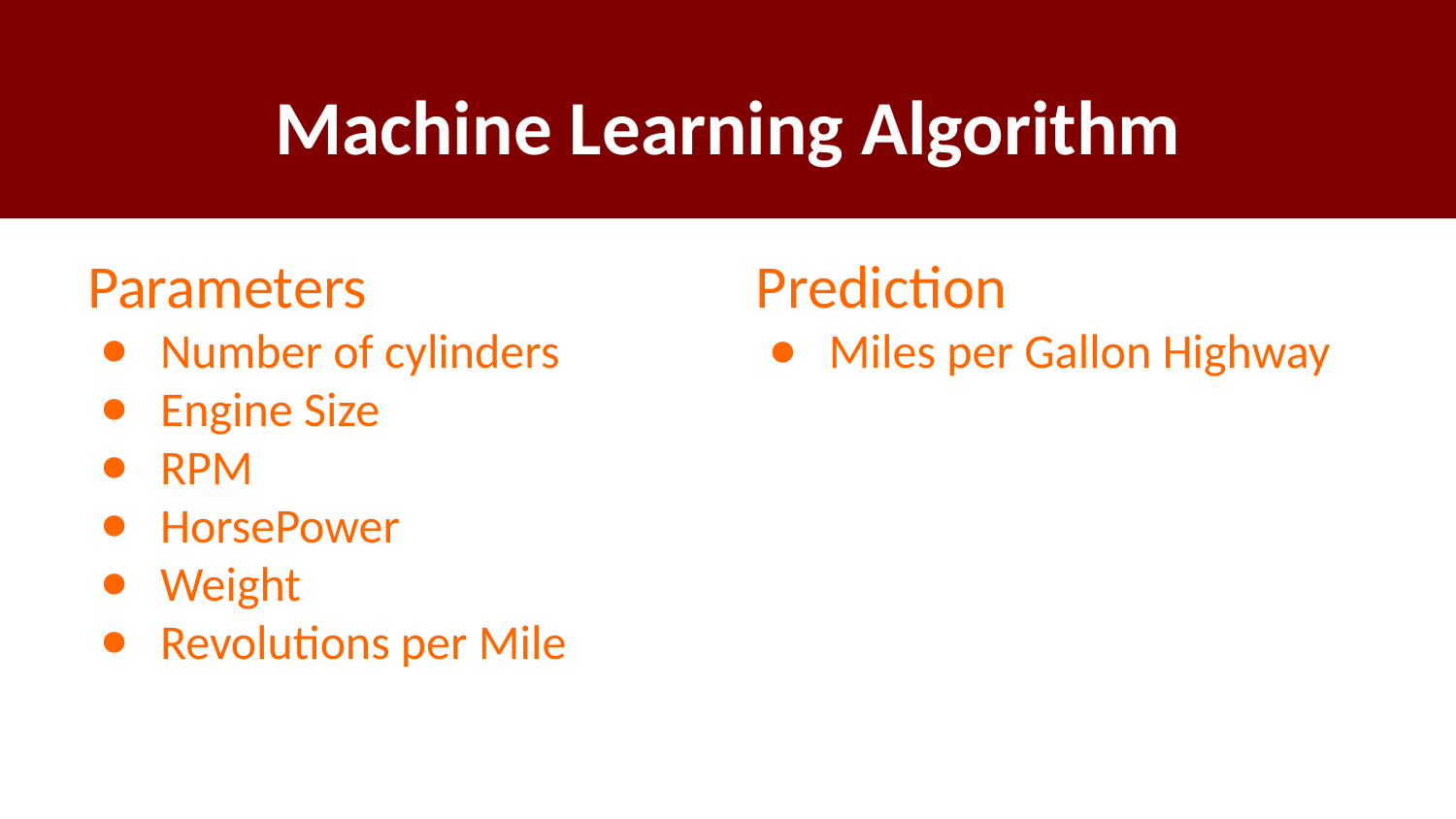

# Machine Learning Algorithm
Parameters
Number of cylinders
Engine Size
RPM
HorsePower
Weight
Revolutions per Mile
Prediction
Miles per Gallon Highway